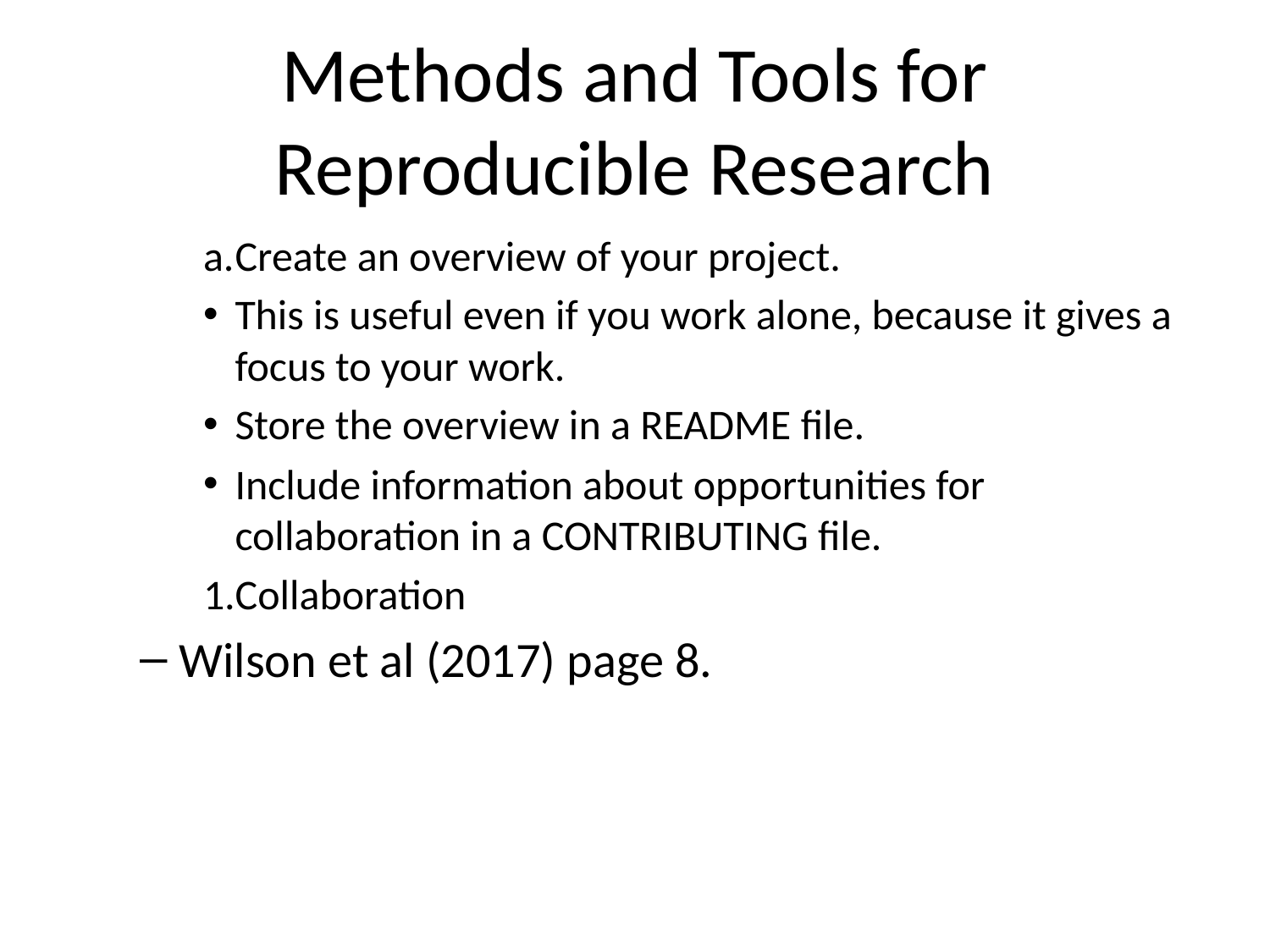

# Methods and Tools for Reproducible Research
Create an overview of your project.
This is useful even if you work alone, because it gives a focus to your work.
Store the overview in a README file.
Include information about opportunities for collaboration in a CONTRIBUTING file.
Collaboration
Wilson et al (2017) page 8.